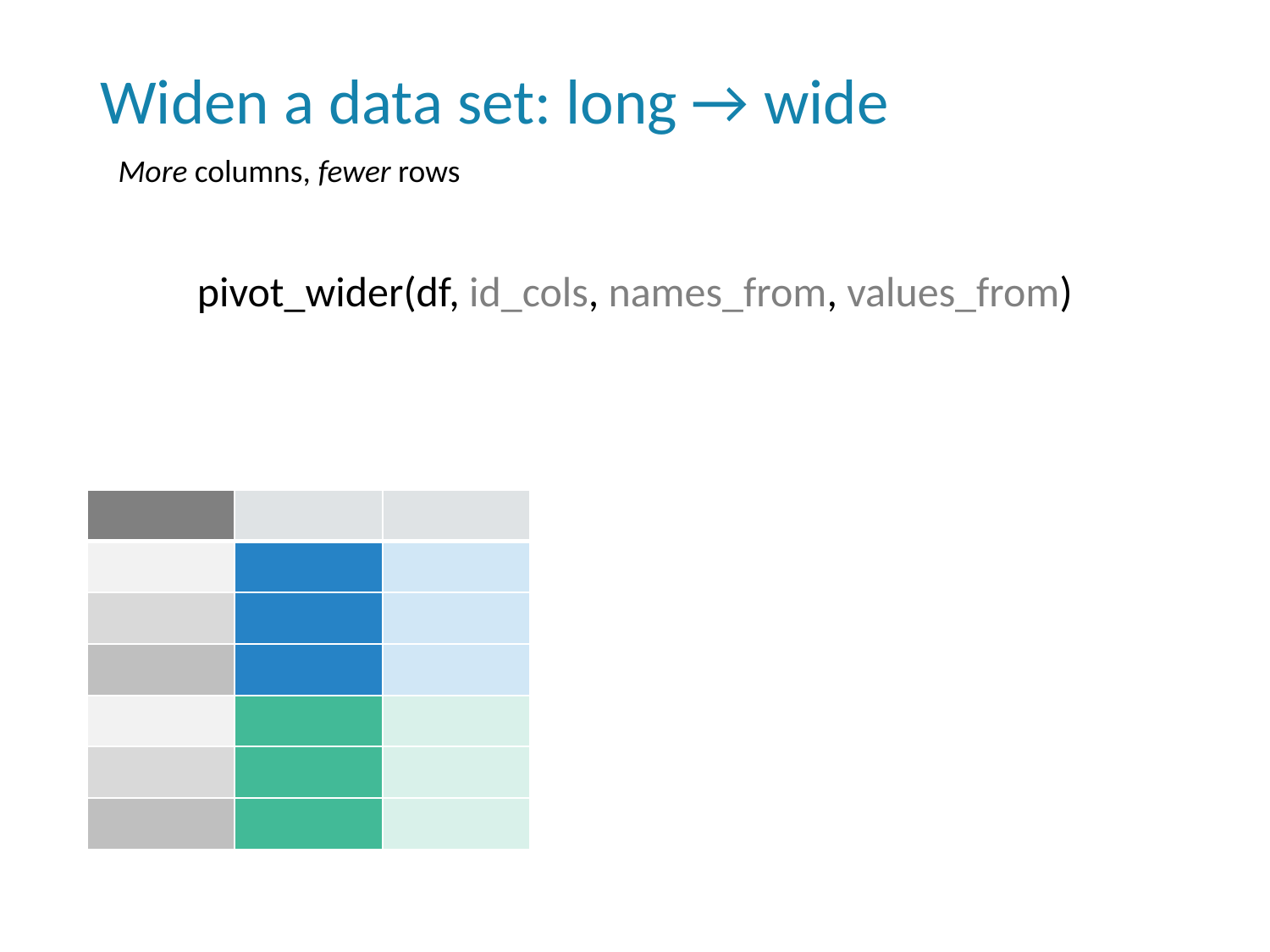

# Widen a data set: long → wide
More columns, fewer rows
pivot_wider(df, id_cols, names_from, values_from)
|  |  |  |
| --- | --- | --- |
|  |  |  |
|  |  |  |
|  |  |  |
|  |  |  |
|  |  |  |
|  |  |  |